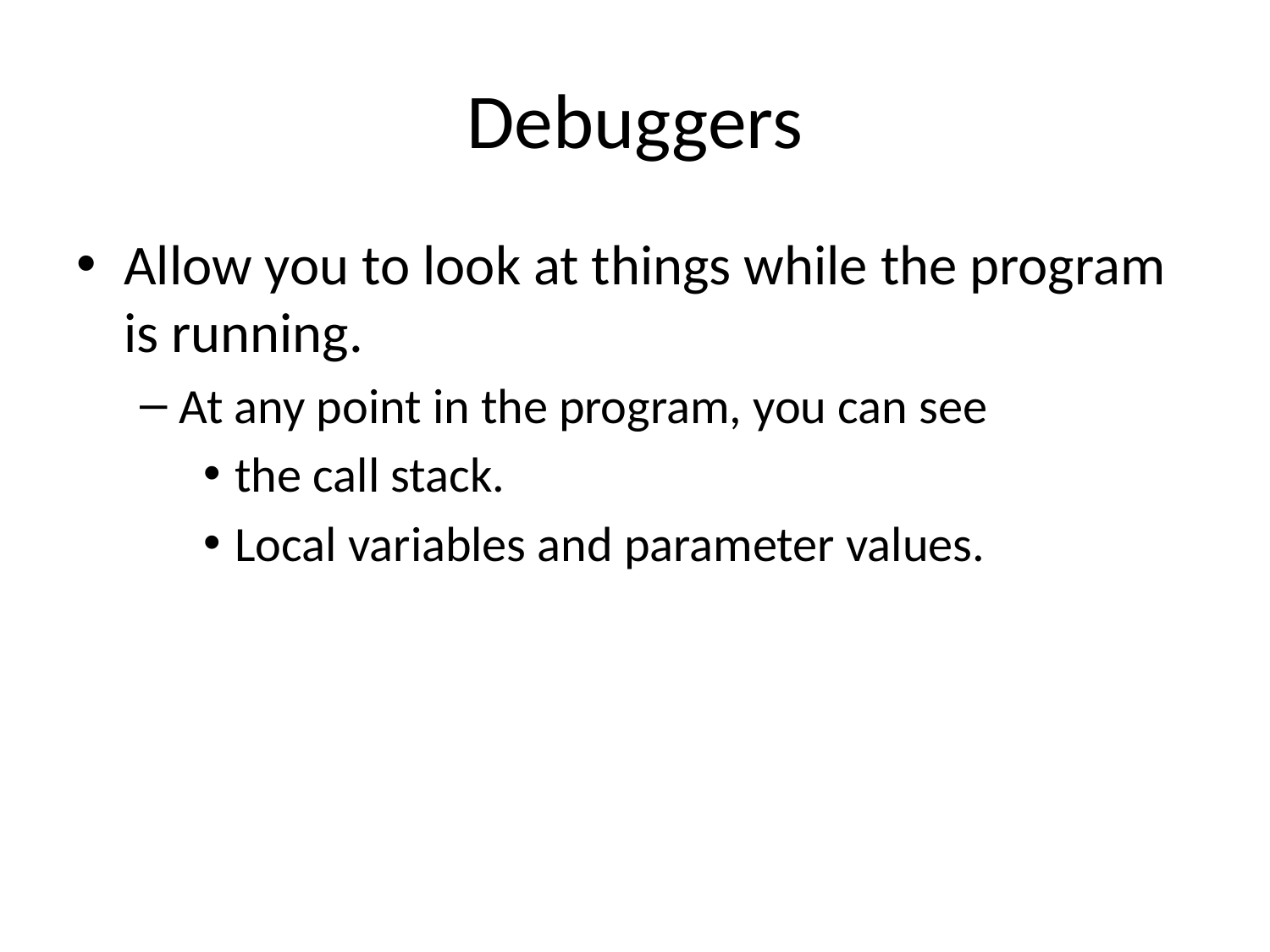

# Debuggers
Allow you to look at things while the program is running.
At any point in the program, you can see
the call stack.
Local variables and parameter values.